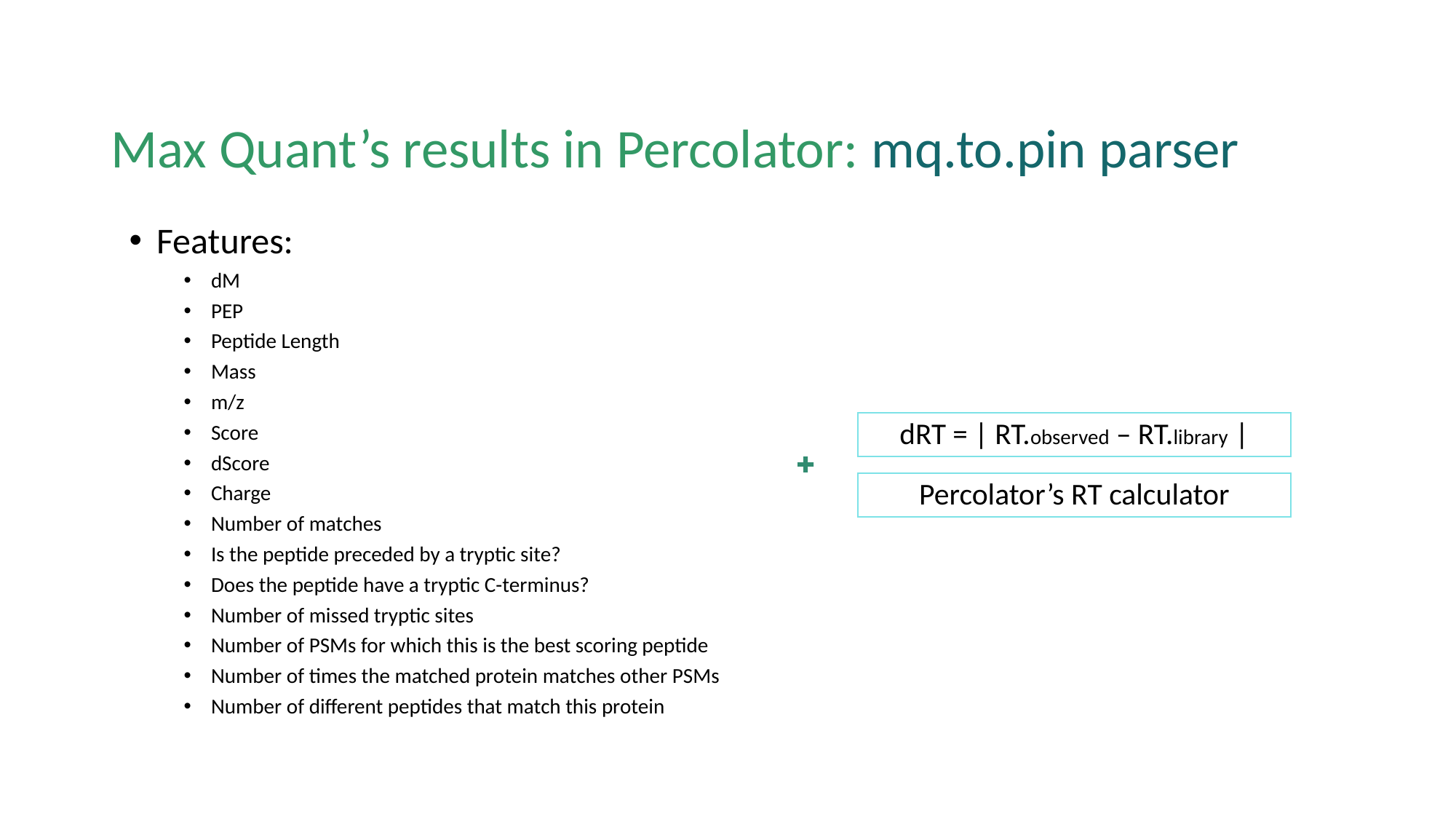

# Max Quant’s results in Percolator: mq.to.pin parser
Features:
dM
PEP
Peptide Length
Mass
m/z
Score
dScore
Charge
Number of matches
Is the peptide preceded by a tryptic site?
Does the peptide have a tryptic C-terminus?
Number of missed tryptic sites
Number of PSMs for which this is the best scoring peptide
Number of times the matched protein matches other PSMs
Number of different peptides that match this protein
dRT = | RT.observed – RT.library |

Percolator’s RT calculator